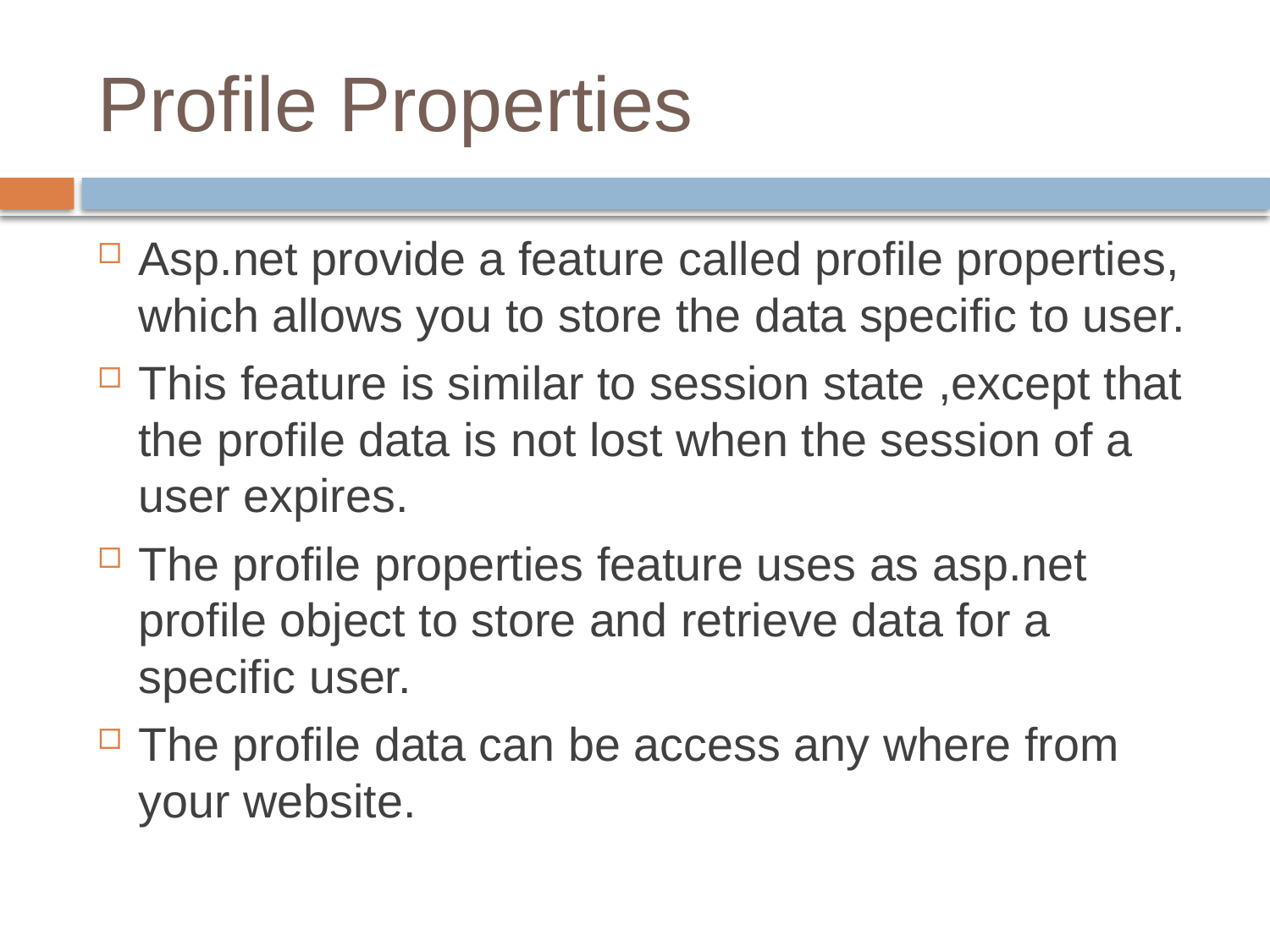

# Profile Properties
Asp.net provide a feature called profile properties, which allows you to store the data specific to user.
This feature is similar to session state ,except that the profile data is not lost when the session of a user expires.
The profile properties feature uses as asp.net profile object to store and retrieve data for a specific user.
The profile data can be access any where from your website.